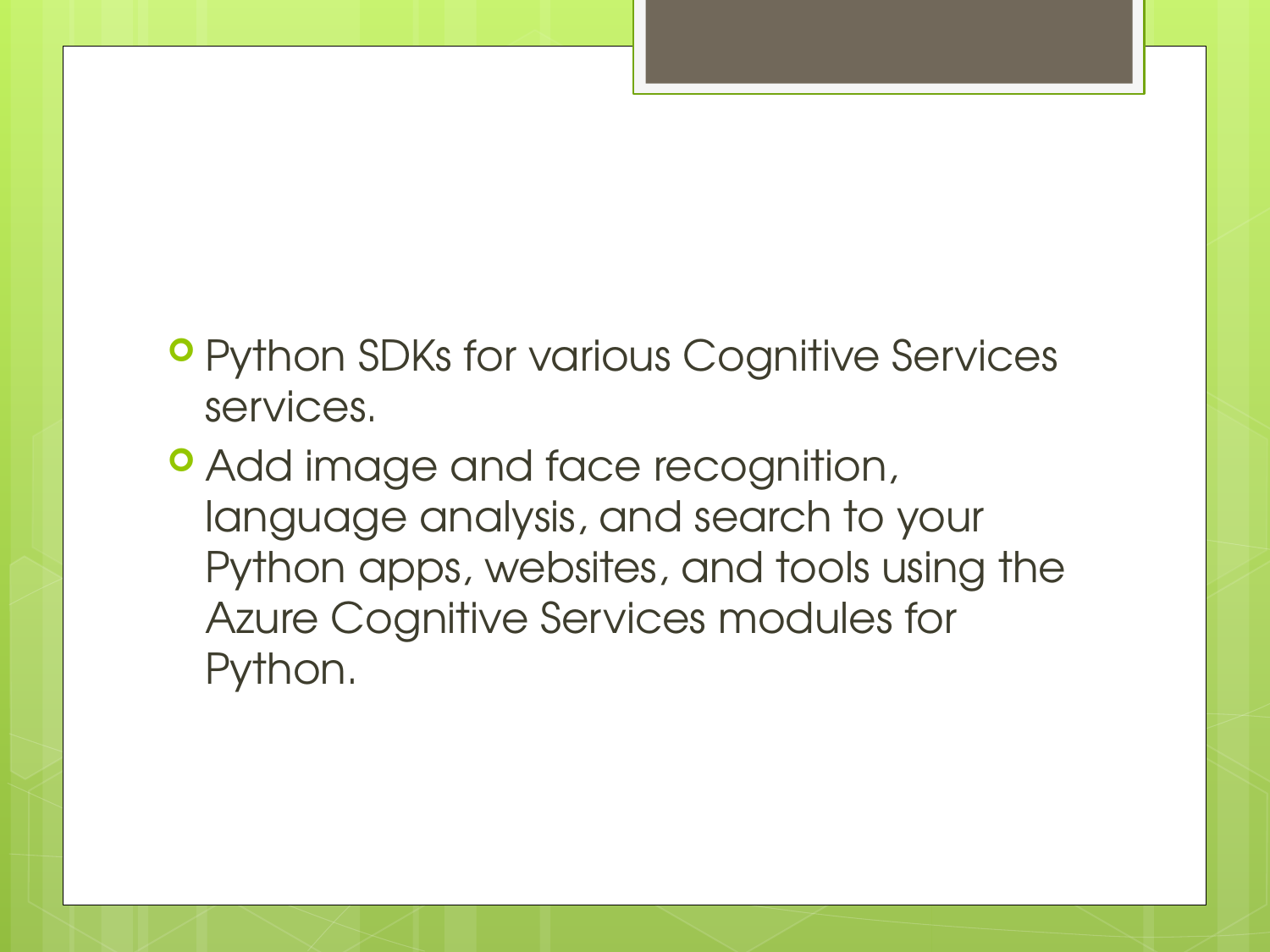

#
Python SDKs for various Cognitive Services services.
Add image and face recognition, language analysis, and search to your Python apps, websites, and tools using the Azure Cognitive Services modules for Python.